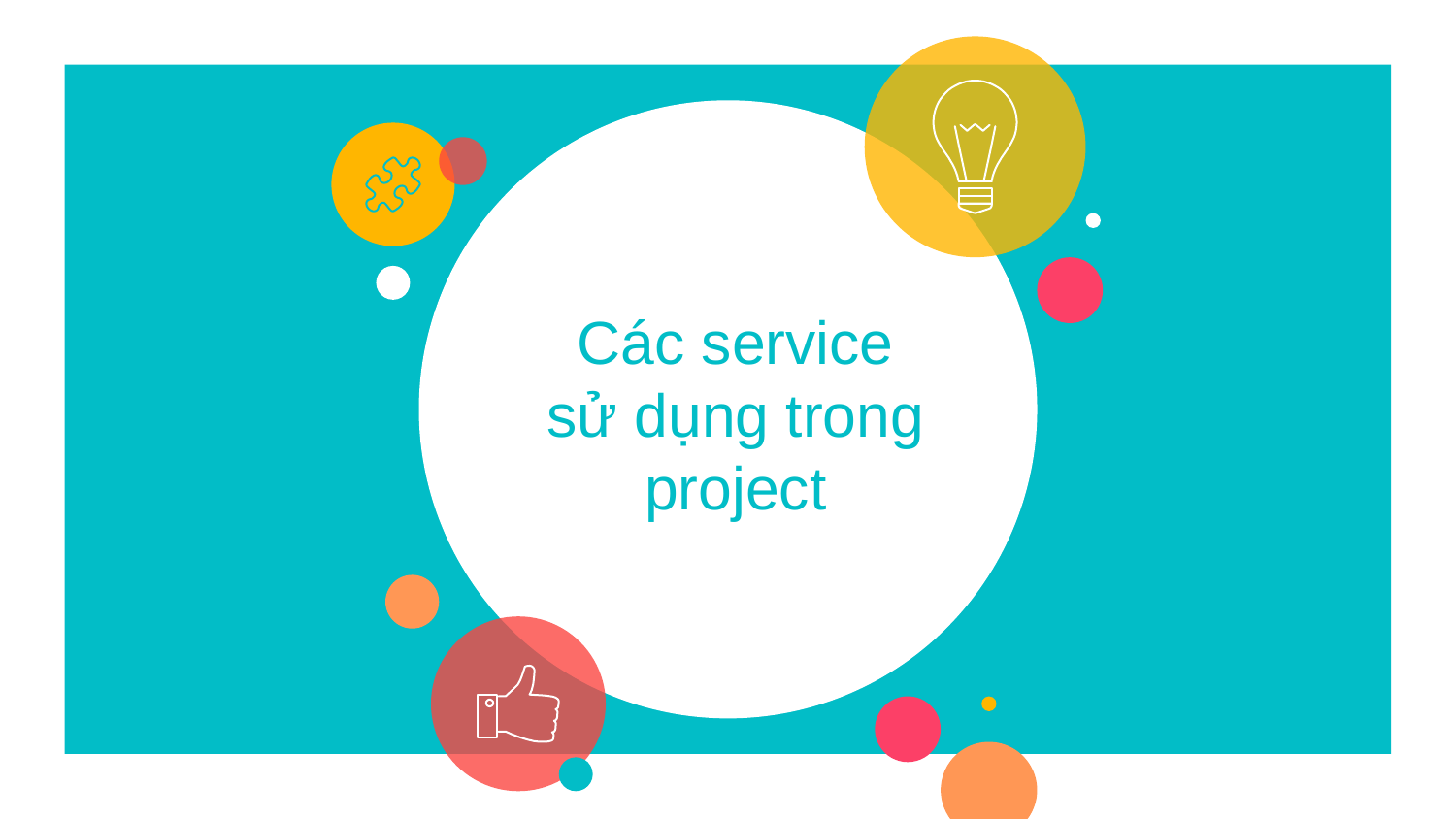

# Các service sử dụng trong project